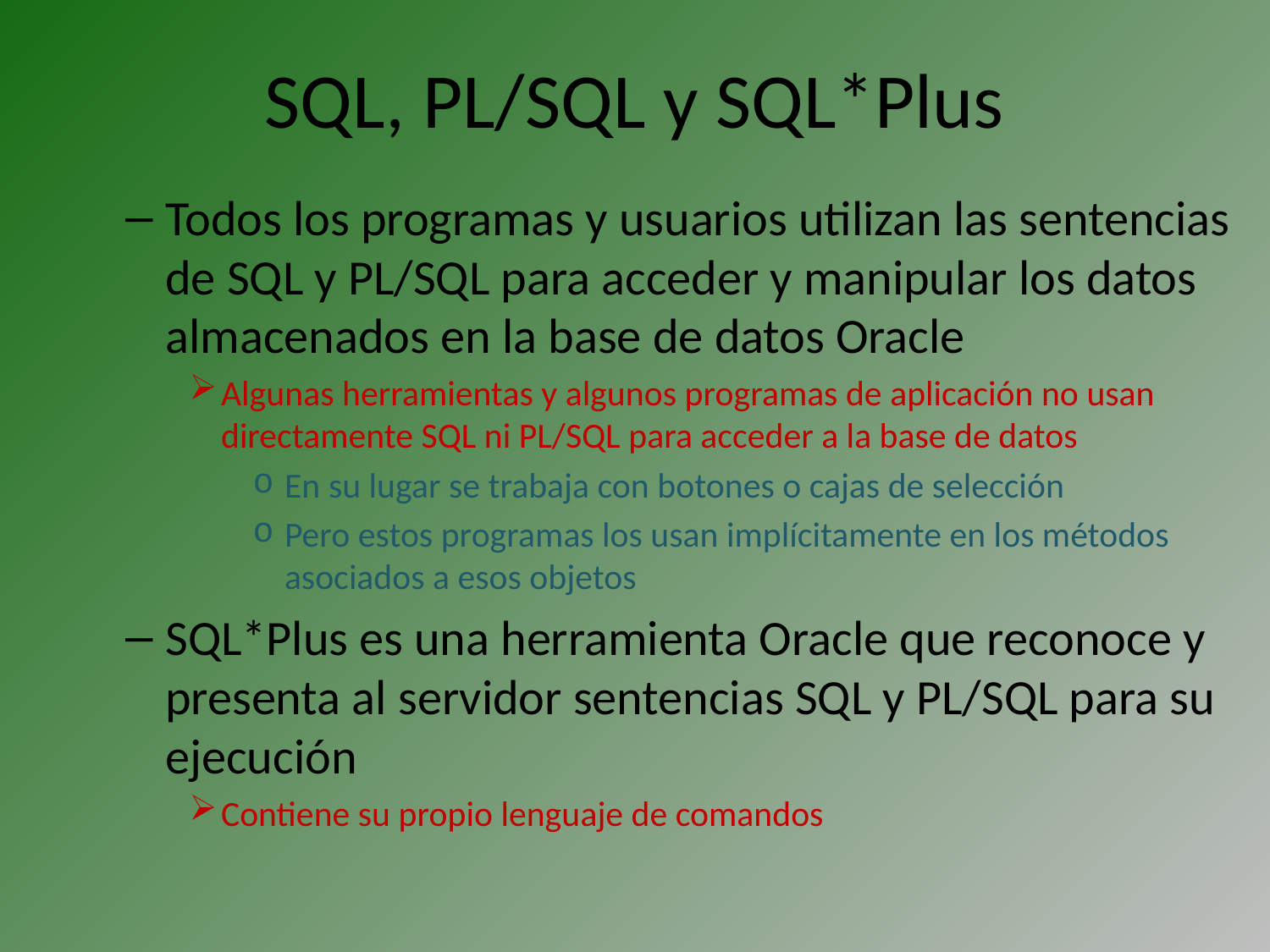

# SQL, PL/SQL y SQL*Plus
Todos los programas y usuarios utilizan las sentencias de SQL y PL/SQL para acceder y manipular los datos almacenados en la base de datos Oracle
Algunas herramientas y algunos programas de aplicación no usan directamente SQL ni PL/SQL para acceder a la base de datos
En su lugar se trabaja con botones o cajas de selección
Pero estos programas los usan implícitamente en los métodos asociados a esos objetos
SQL*Plus es una herramienta Oracle que reconoce y presenta al servidor sentencias SQL y PL/SQL para su ejecución
Contiene su propio lenguaje de comandos